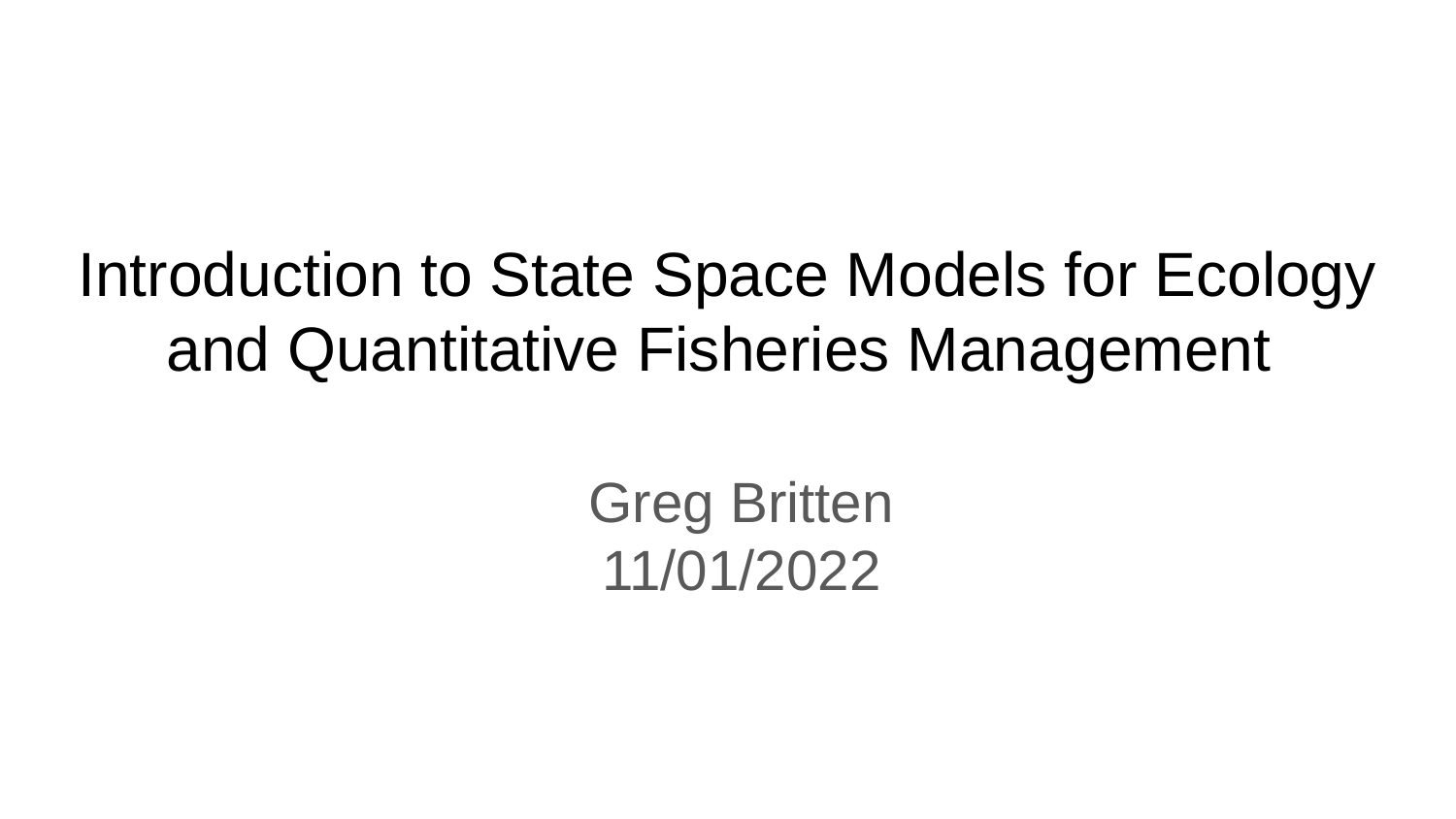

# Introduction to State Space Models for Ecology and Quantitative Fisheries Management
Greg Britten
11/01/2022